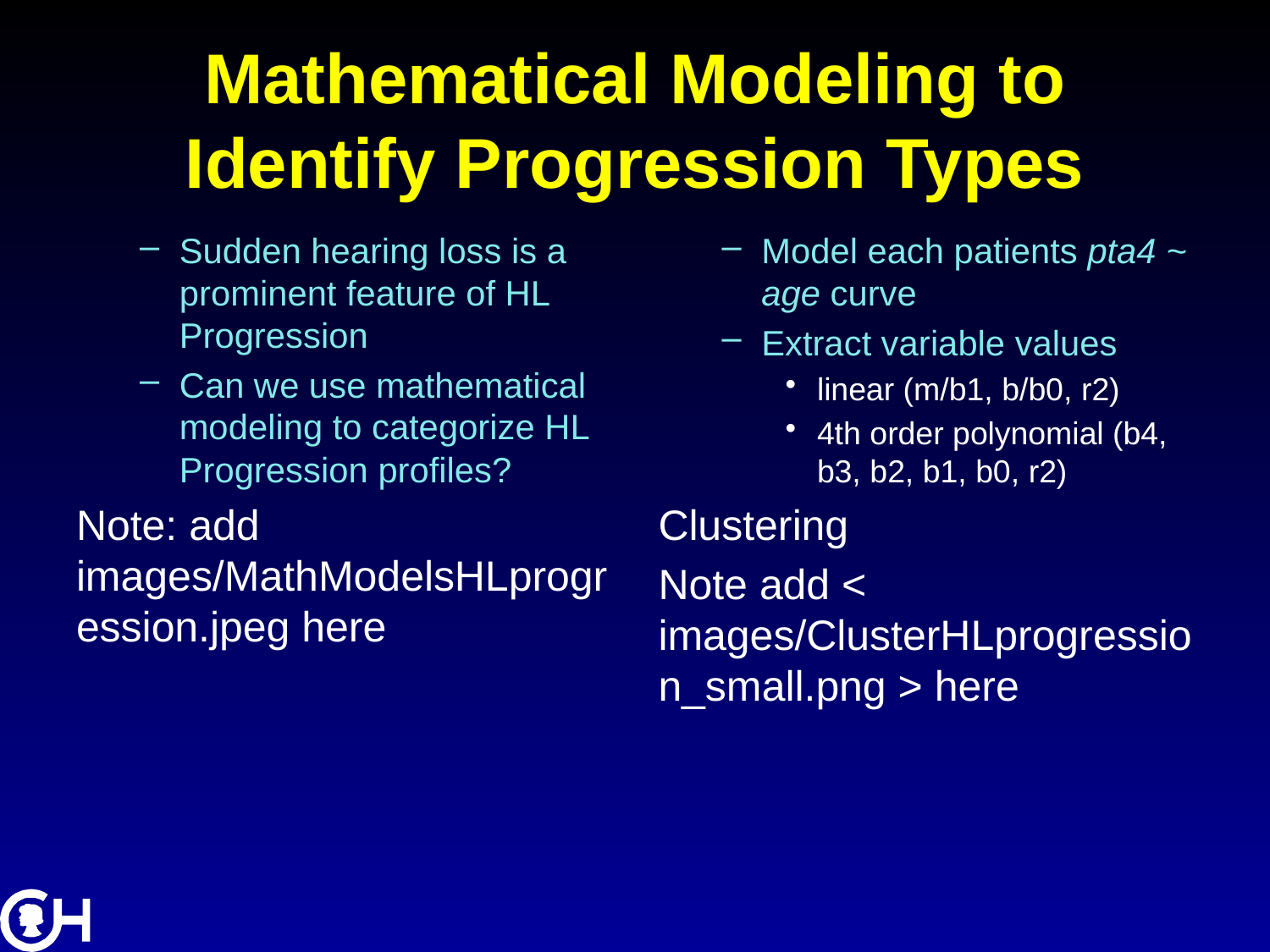

# Mathematical Modeling to Identify Progression Types
Sudden hearing loss is a prominent feature of HL Progression
Can we use mathematical modeling to categorize HL Progression profiles?
Note: add images/MathModelsHLprogression.jpeg here
Model each patients pta4 ~ age curve
Extract variable values
linear (m/b1, b/b0, r2)
4th order polynomial (b4, b3, b2, b1, b0, r2)
Clustering
Note add < images/ClusterHLprogression_small.png > here